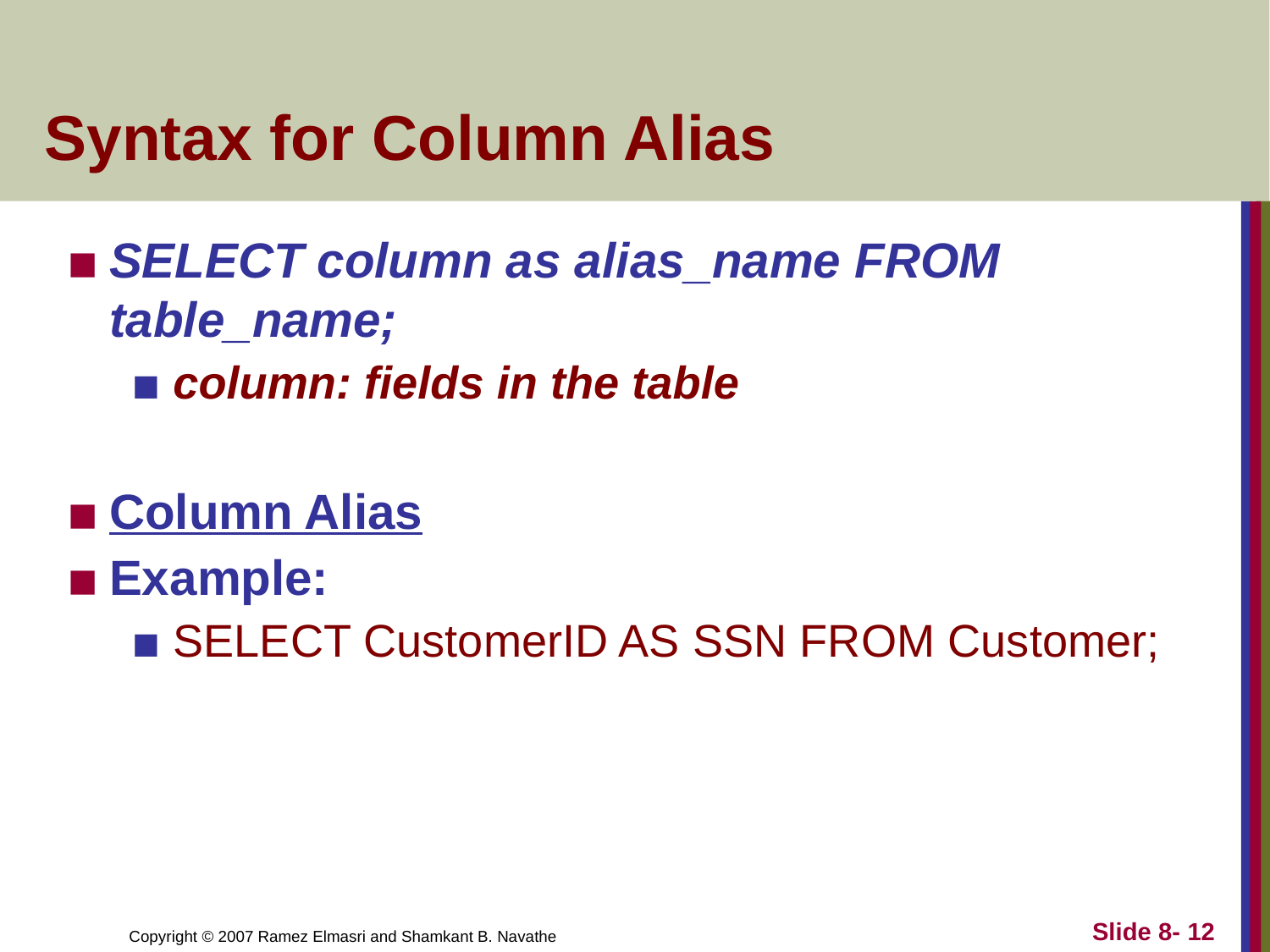

# Syntax for Column Alias
SELECT column as alias_name FROM table_name;
column: fields in the table

Column Alias
Example:
SELECT CustomerID AS SSN FROM Customer;

Slide 8- 12